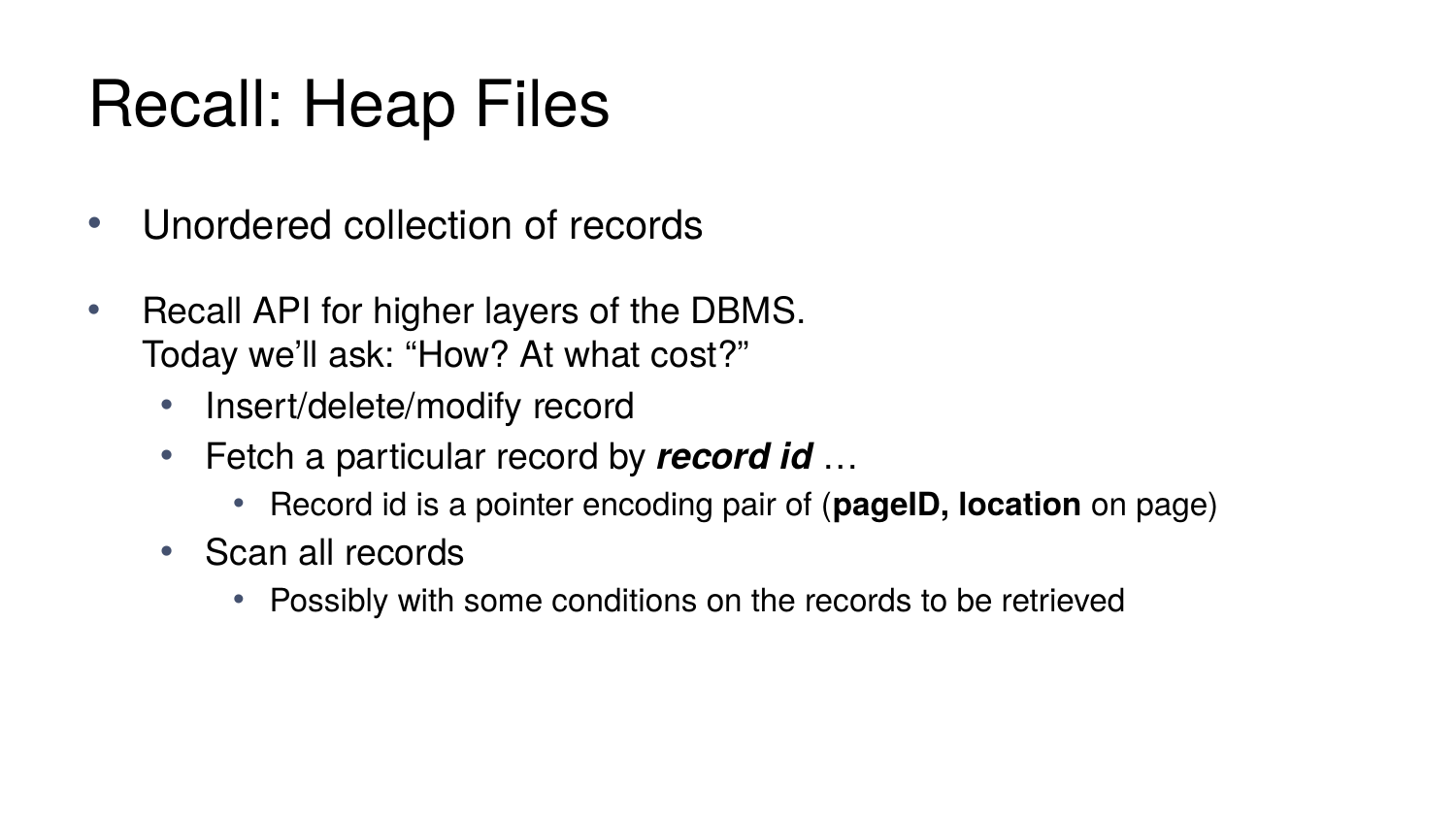

# Recall: Heap Files
Unordered collection of records
Recall API for higher layers of the DBMS.
Today we’ll ask: “How? At what cost?”
Insert/delete/modify record
Fetch a particular record by record id …
Record id is a pointer encoding pair of (pageID, location on page)
Scan all records
Possibly with some conditions on the records to be retrieved